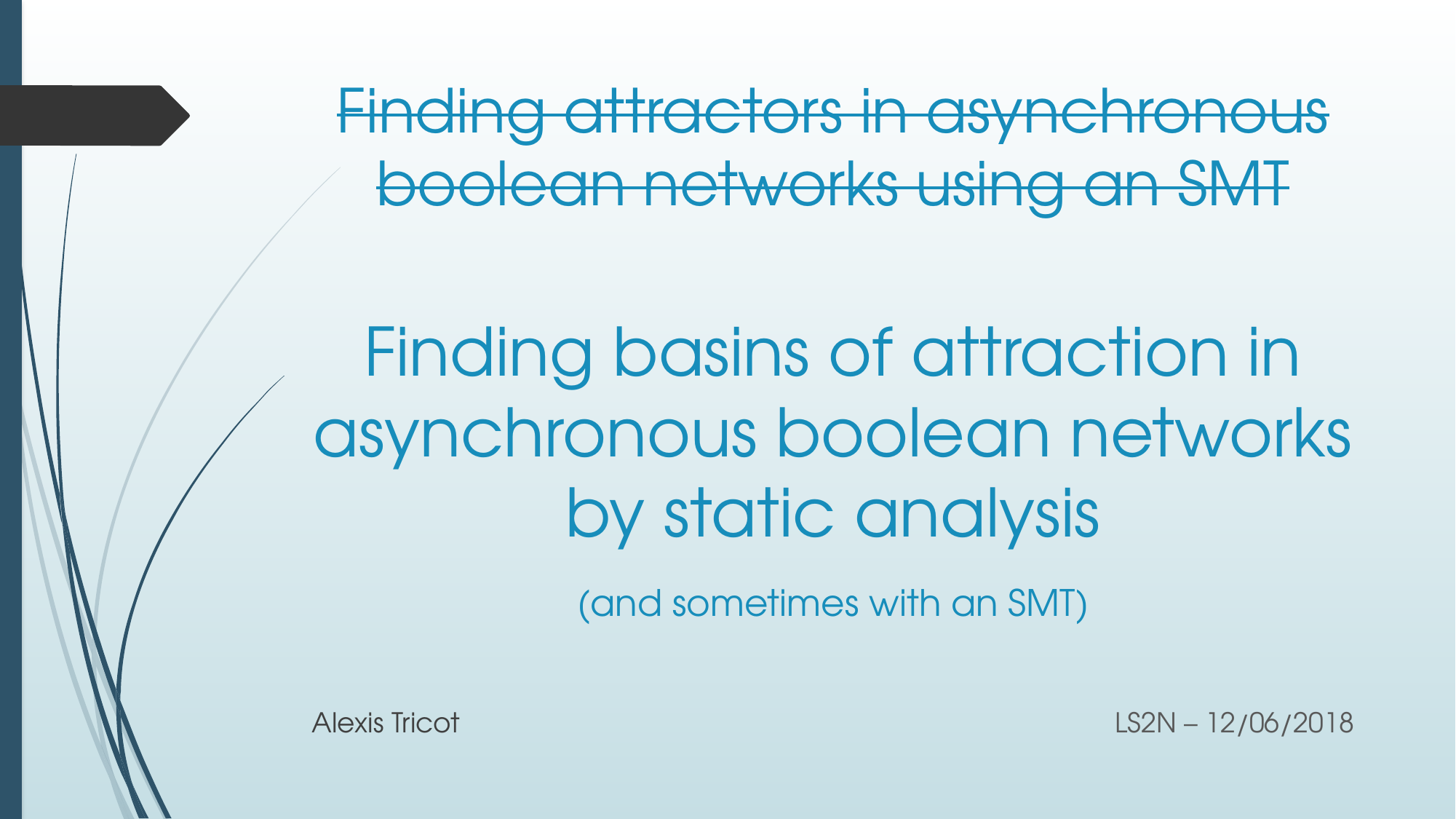

Finding attractors in asynchronous boolean networks using an SMT
Finding basins of attraction in asynchronous boolean networks by static analysis
(and sometimes with an SMT)
Alexis Tricot
LS2N – 12/06/2018